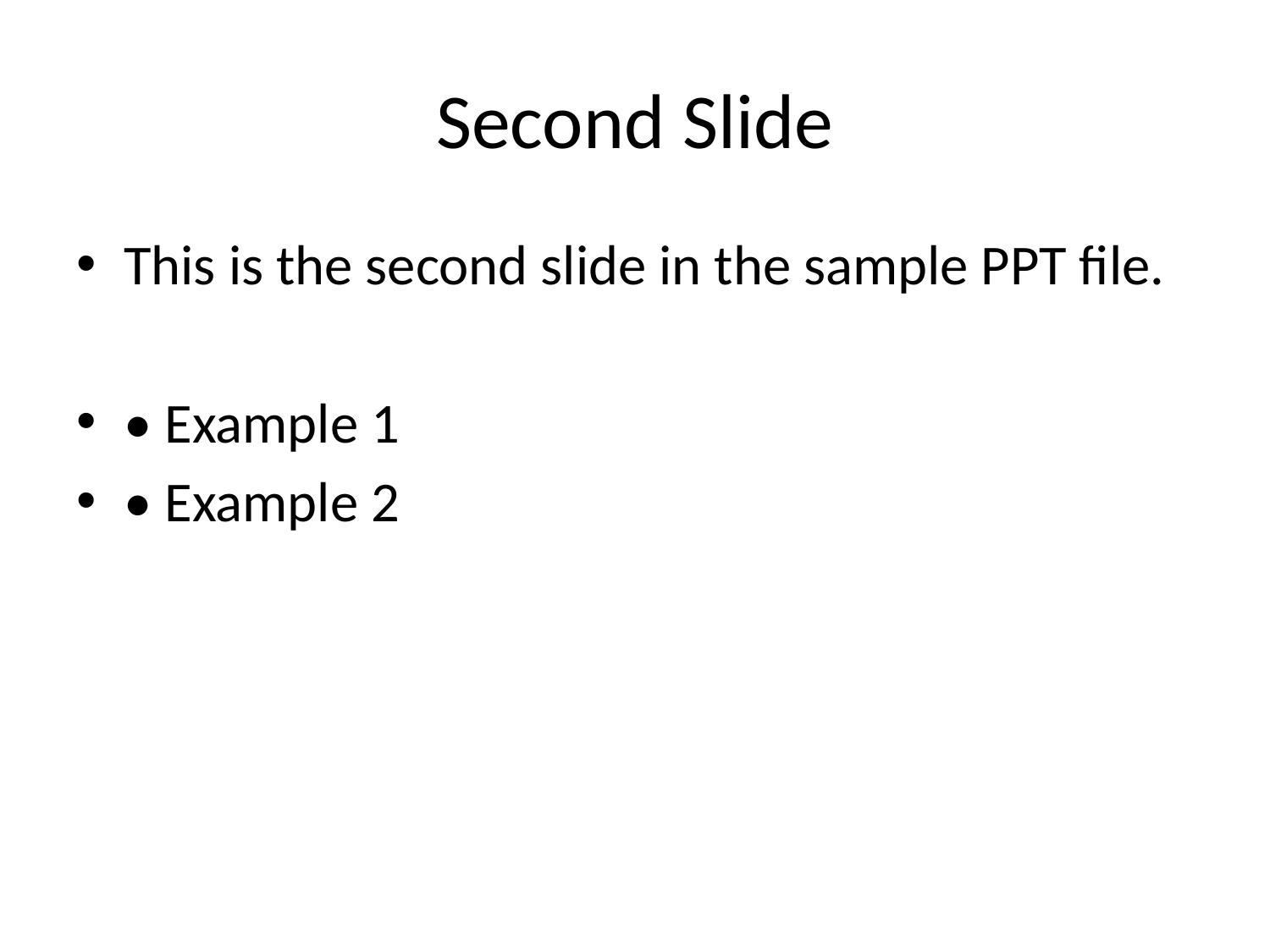

# Second Slide
This is the second slide in the sample PPT file.

• Example 1
• Example 2